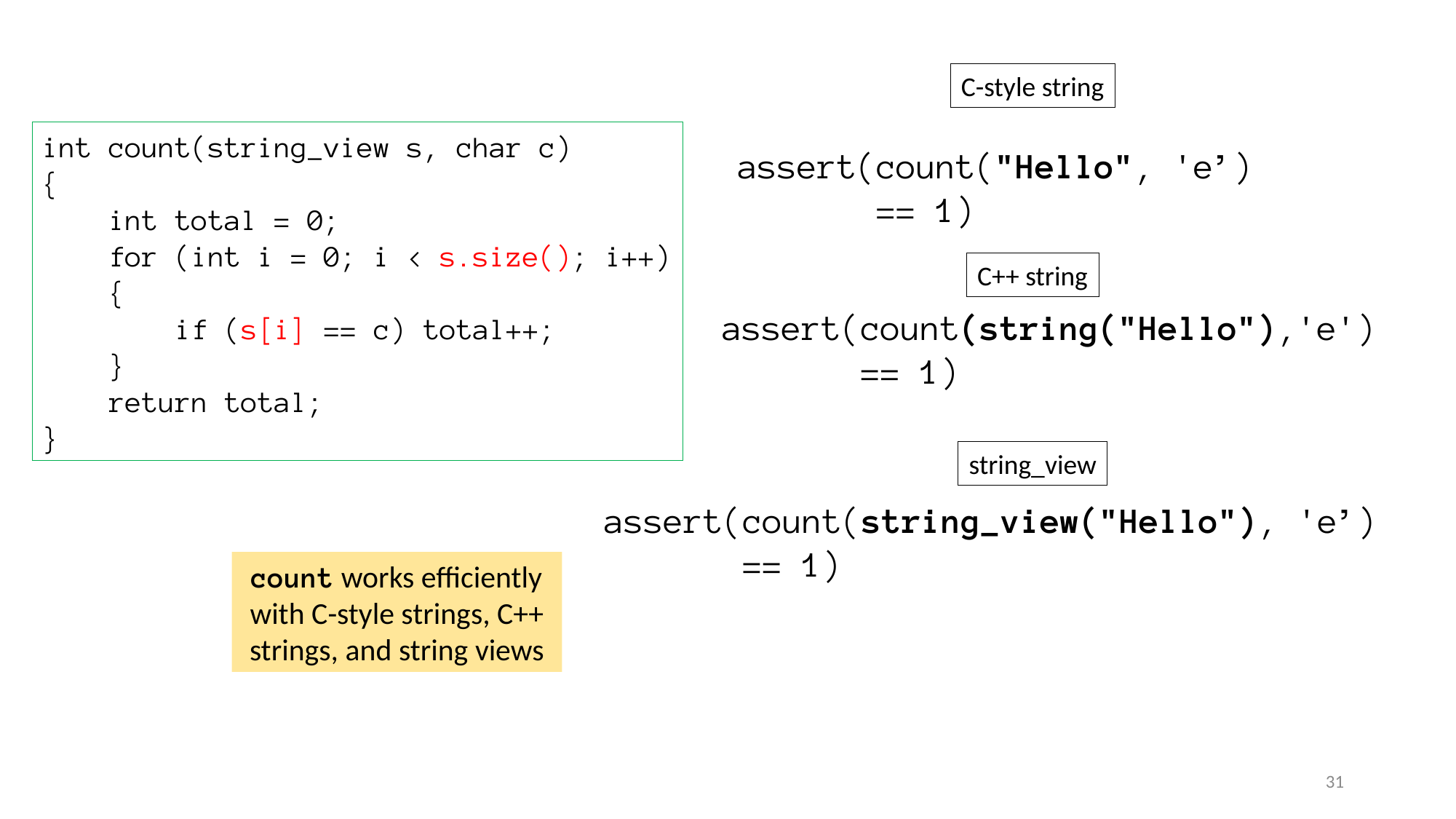

C-style string
int count(string_view s, char c)
{
    int total = 0;
    for (int i = 0; i < s.size(); i++)
    {
        if (s[i] == c) total++;
    }
    return total;
}
assert(count("Hello", 'e’)
       == 1)
C++ string
assert(count(string("Hello"),'e')
       == 1)
string_view
assert(count(string_view("Hello"), 'e’)
       == 1)
count works efficiently with C-style strings, C++ strings, and string views
31